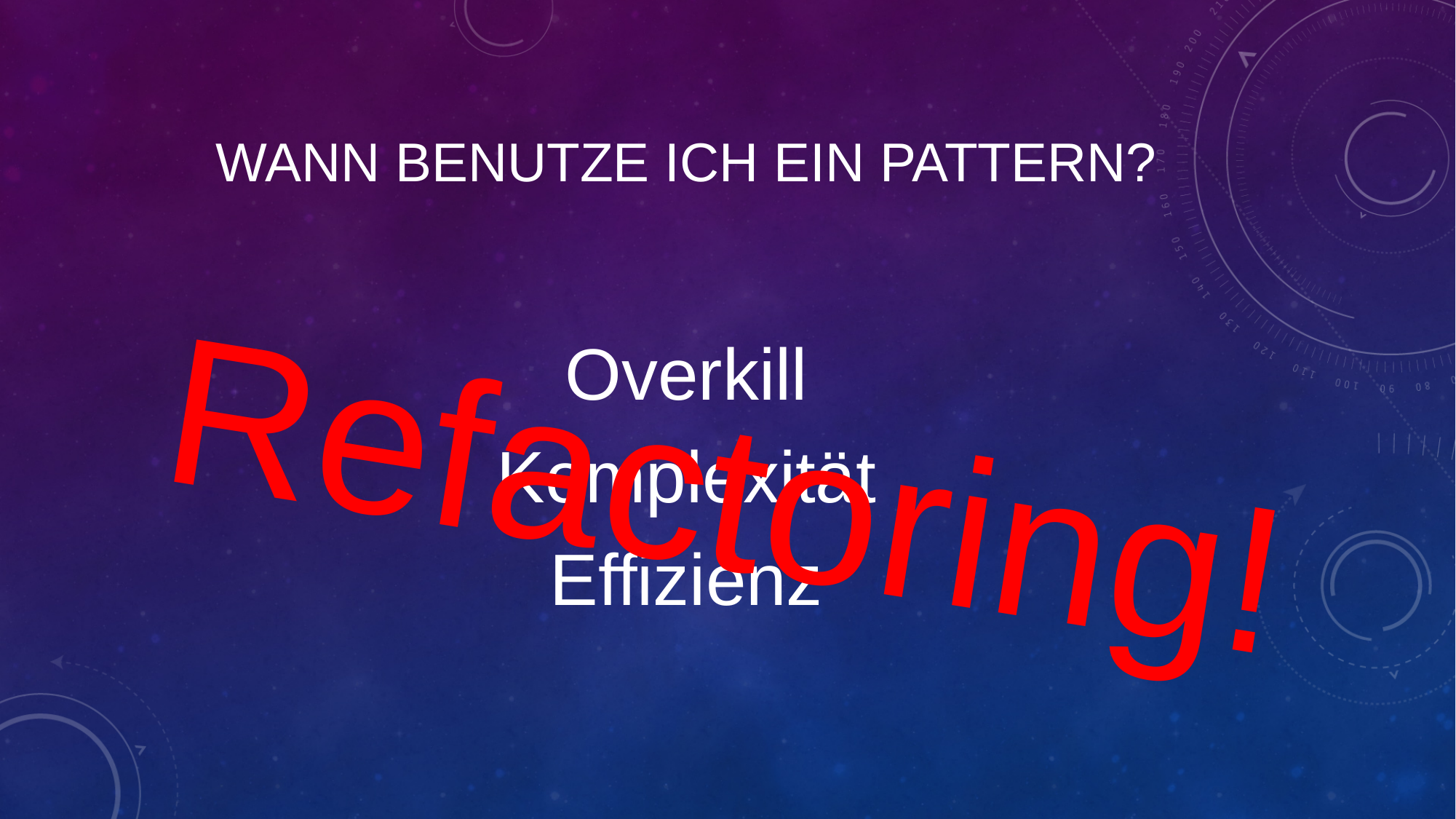

# Wann benutze ich ein Pattern?
Overkill
Komplexität
Effizienz
Refactoring!